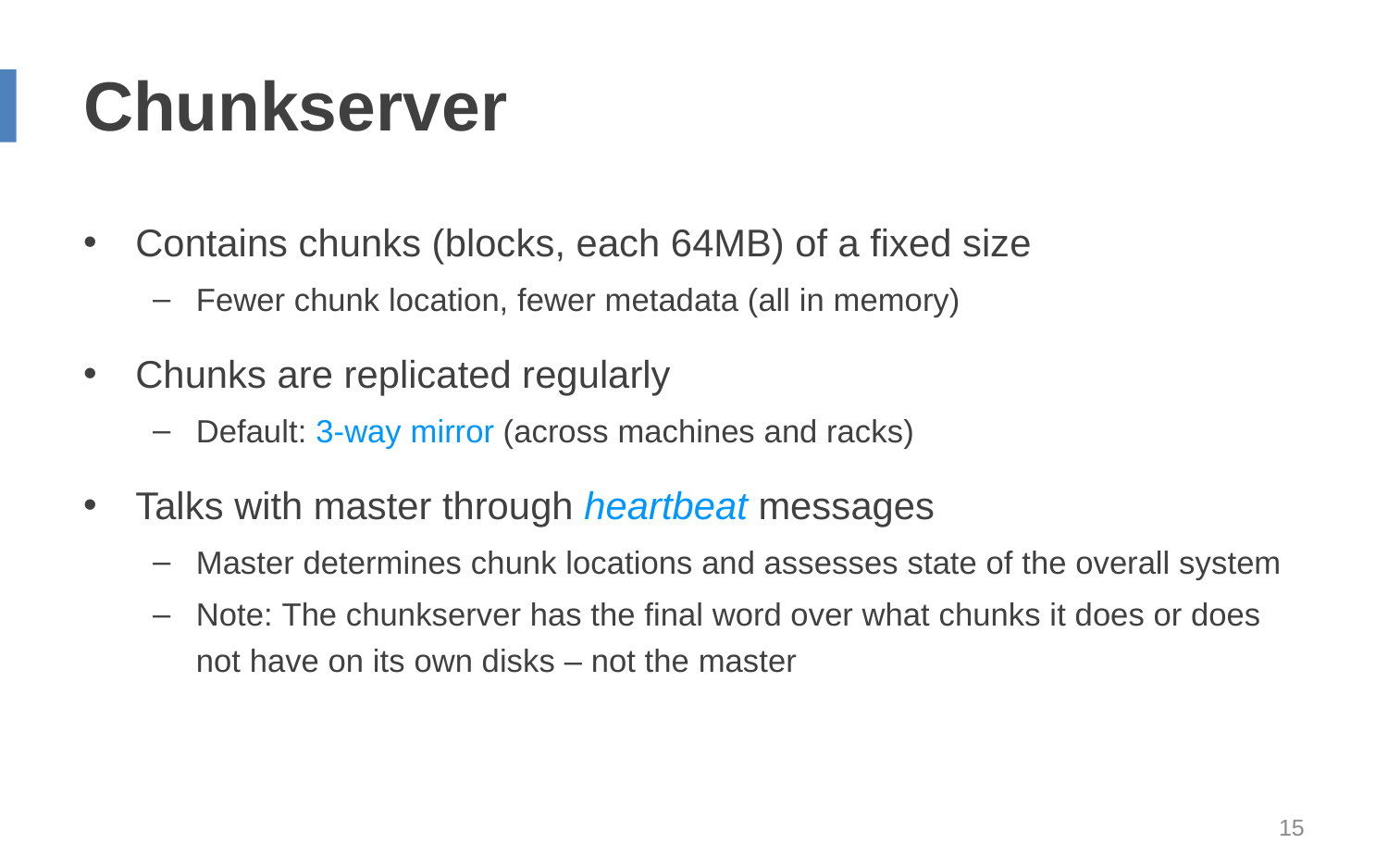

# Chunkserver
Contains chunks (blocks, each 64MB) of a fixed size
Fewer chunk location, fewer metadata (all in memory)
Chunks are replicated regularly
Default: 3-way mirror (across machines and racks)
Talks with master through heartbeat messages
Master determines chunk locations and assesses state of the overall system
Note: The chunkserver has the final word over what chunks it does or does not have on its own disks – not the master
15